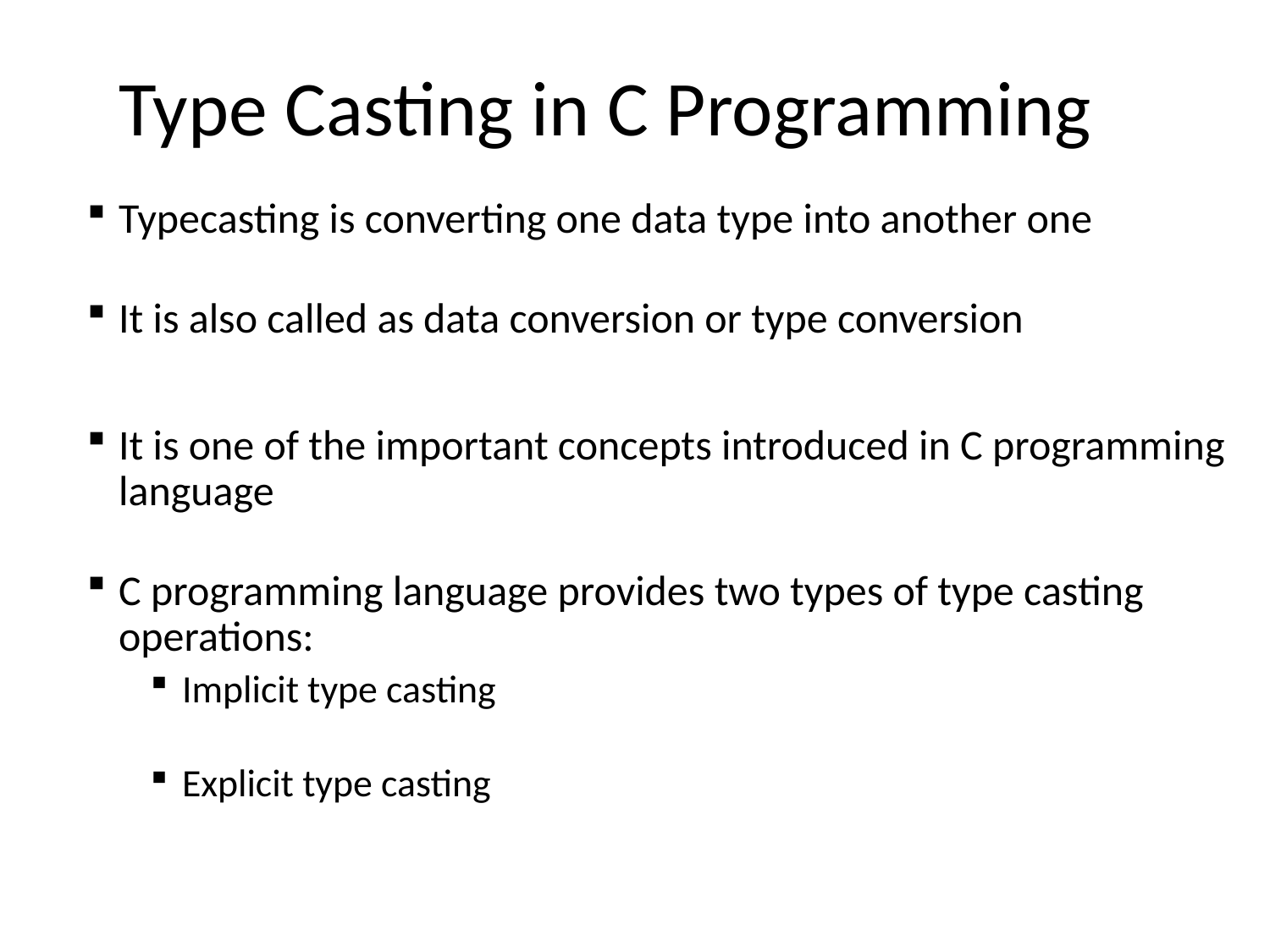

# Type Casting in C Programming
Typecasting is converting one data type into another one

It is also called as data conversion or type conversion

It is one of the important concepts introduced in C programming language

C programming language provides two types of type casting operations:
Implicit type casting

Explicit type casting